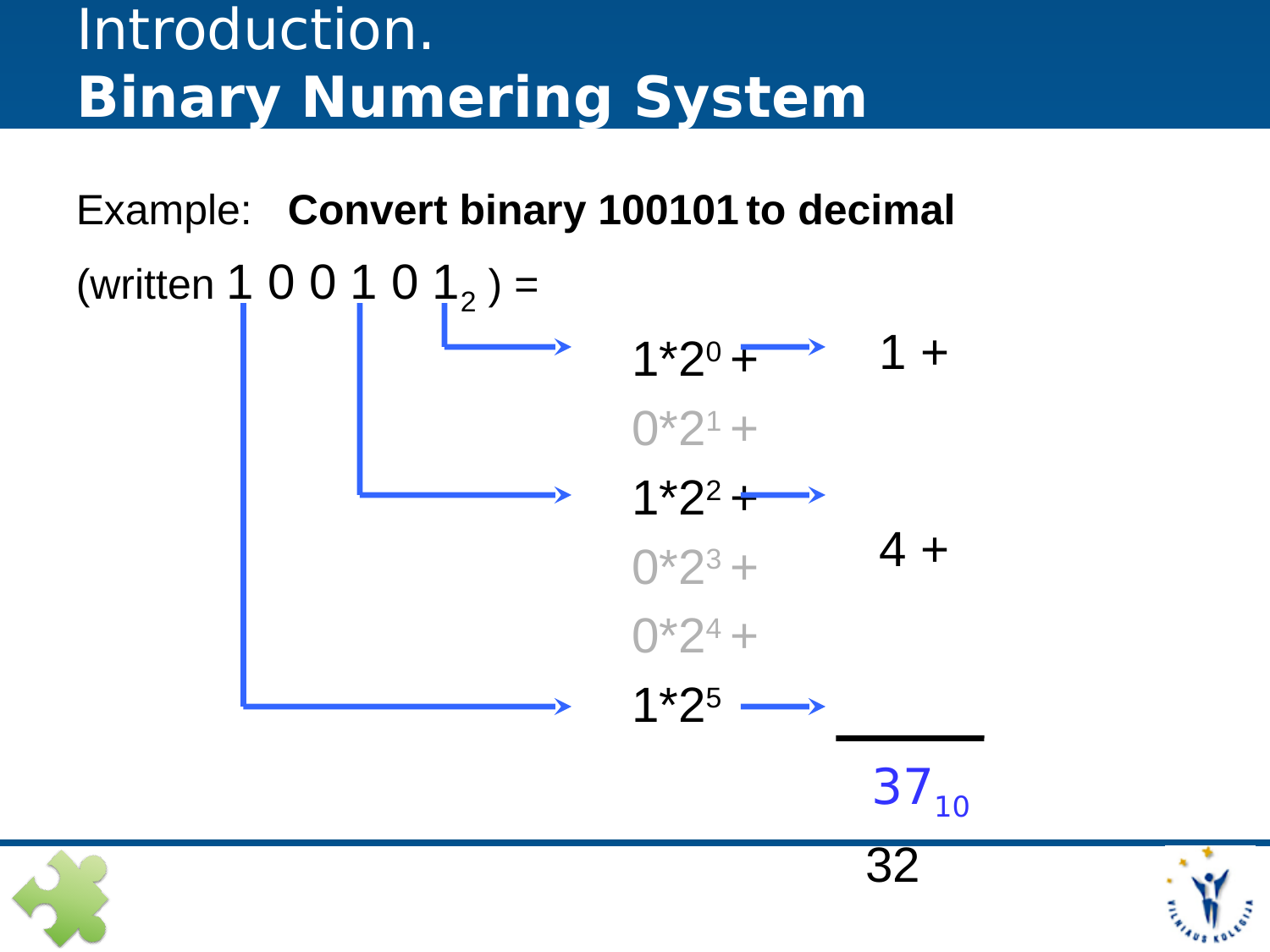

# Introduction. Binary Numering System
Example:   Convert binary 100101 to decimal
(written 1 0 0 1 0 12 ) =
				 	1*20 +
    				0*21 +
    				1*22 +
    				0*23 +
    				0*24 +
    			 	1*25

   1 +

   4 +

  32

3710